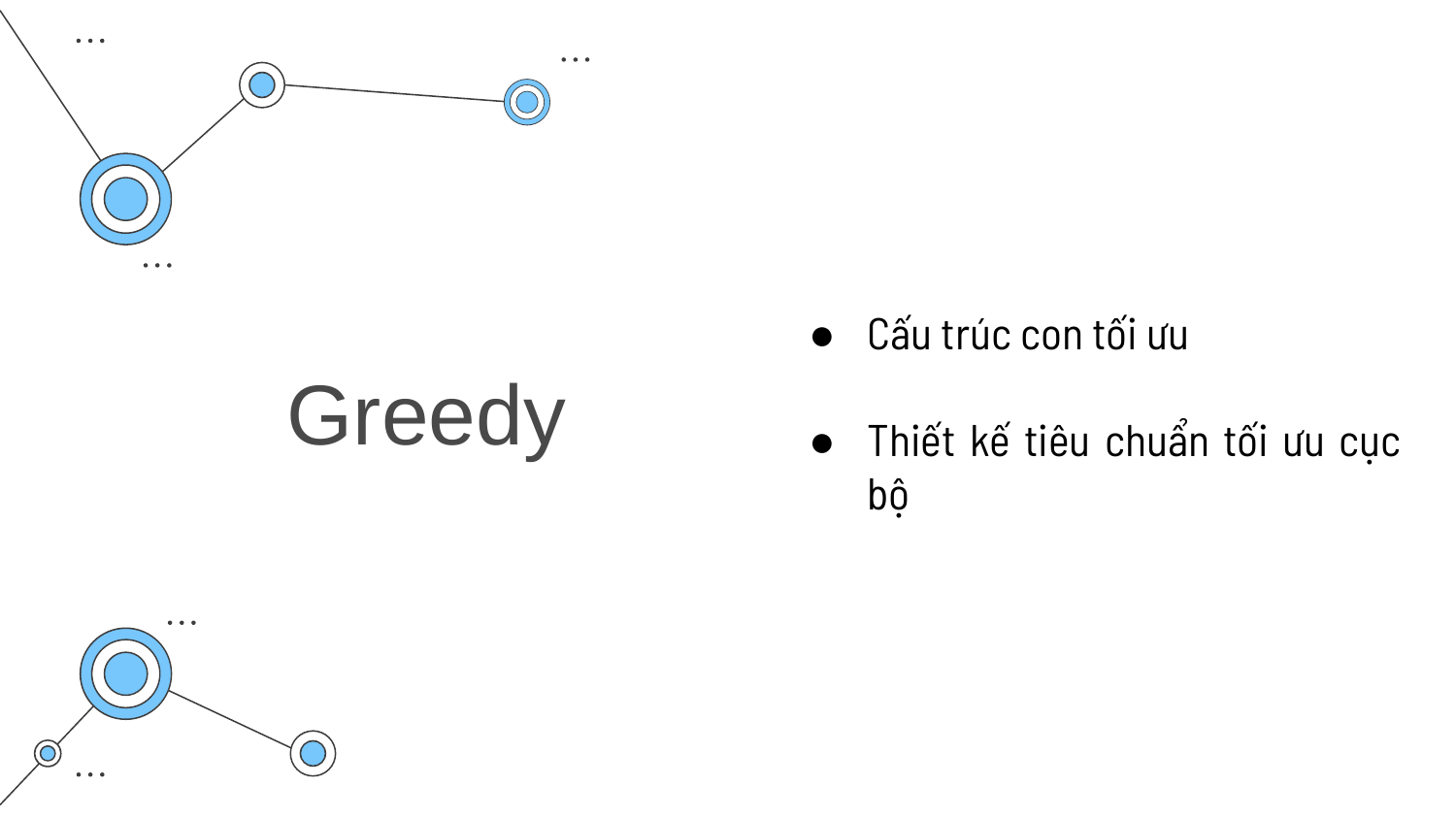

Cấu trúc con tối ưu

Thiết kế tiêu chuẩn tối ưu cục bộ
# Greedy